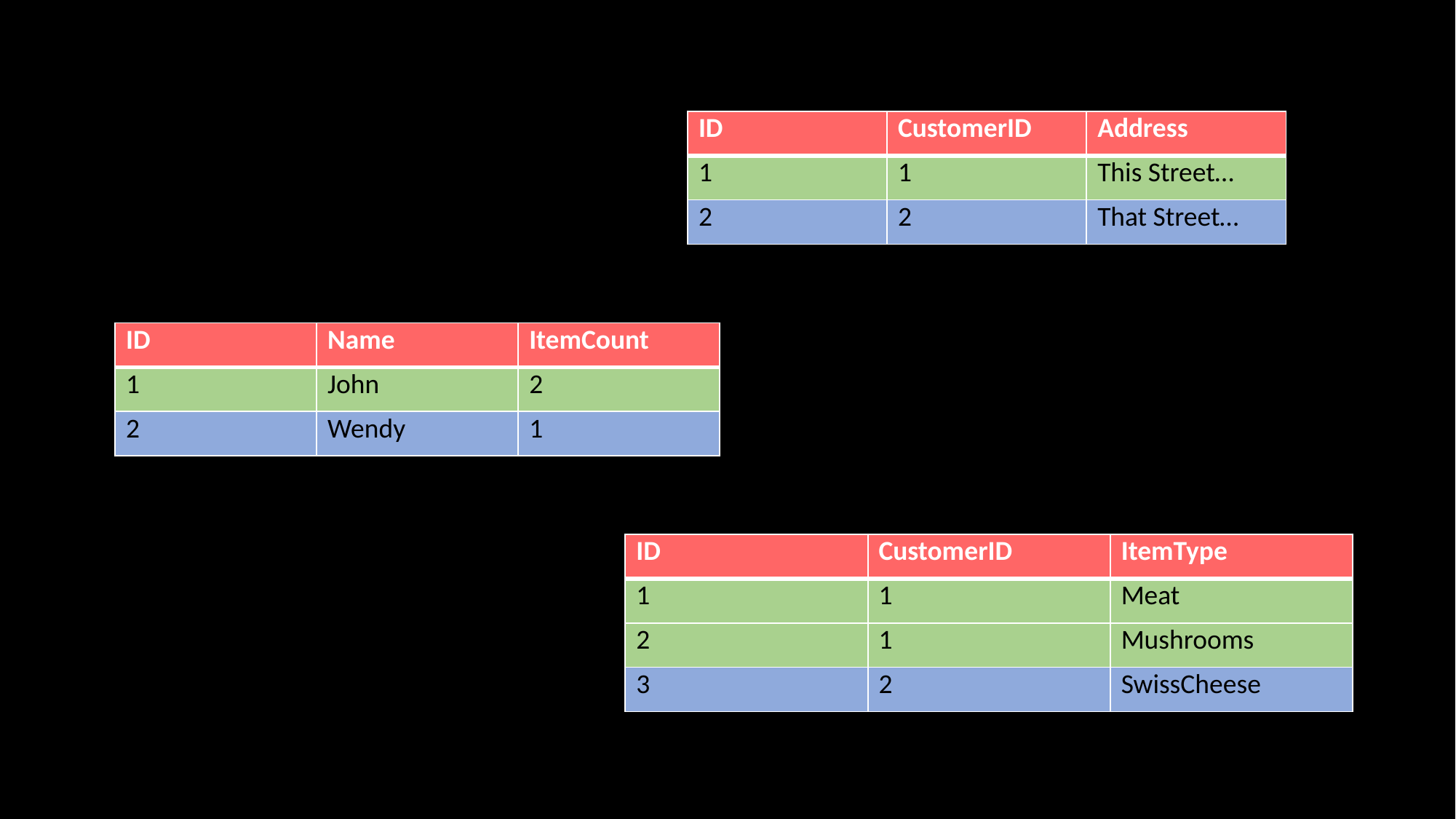

| ID | CustomerID | Address |
| --- | --- | --- |
| 1 | 1 | This Street… |
| 2 | 2 | That Street… |
| ID | Name | ItemCount |
| --- | --- | --- |
| 1 | John | 2 |
| 2 | Wendy | 1 |
| ID | CustomerID | ItemType |
| --- | --- | --- |
| 1 | 1 | Meat |
| 2 | 1 | Mushrooms |
| 3 | 2 | SwissCheese |